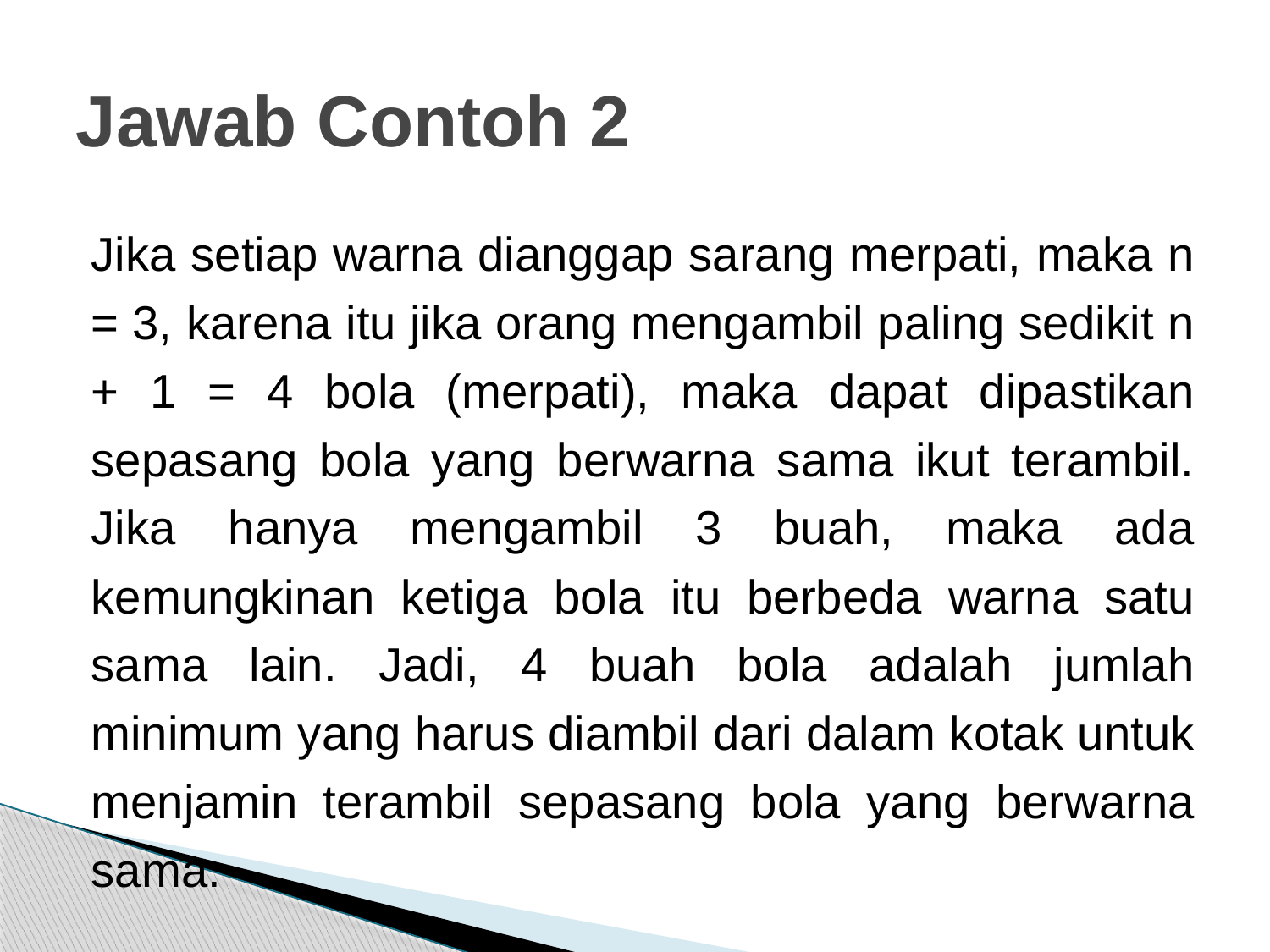

# Jawab Contoh 2
Jika setiap warna dianggap sarang merpati, maka n = 3, karena itu jika orang mengambil paling sedikit n + 1 = 4 bola (merpati), maka dapat dipastikan sepasang bola yang berwarna sama ikut terambil. Jika hanya mengambil 3 buah, maka ada kemungkinan ketiga bola itu berbeda warna satu sama lain. Jadi, 4 buah bola adalah jumlah minimum yang harus diambil dari dalam kotak untuk menjamin terambil sepasang bola yang berwarna sama.